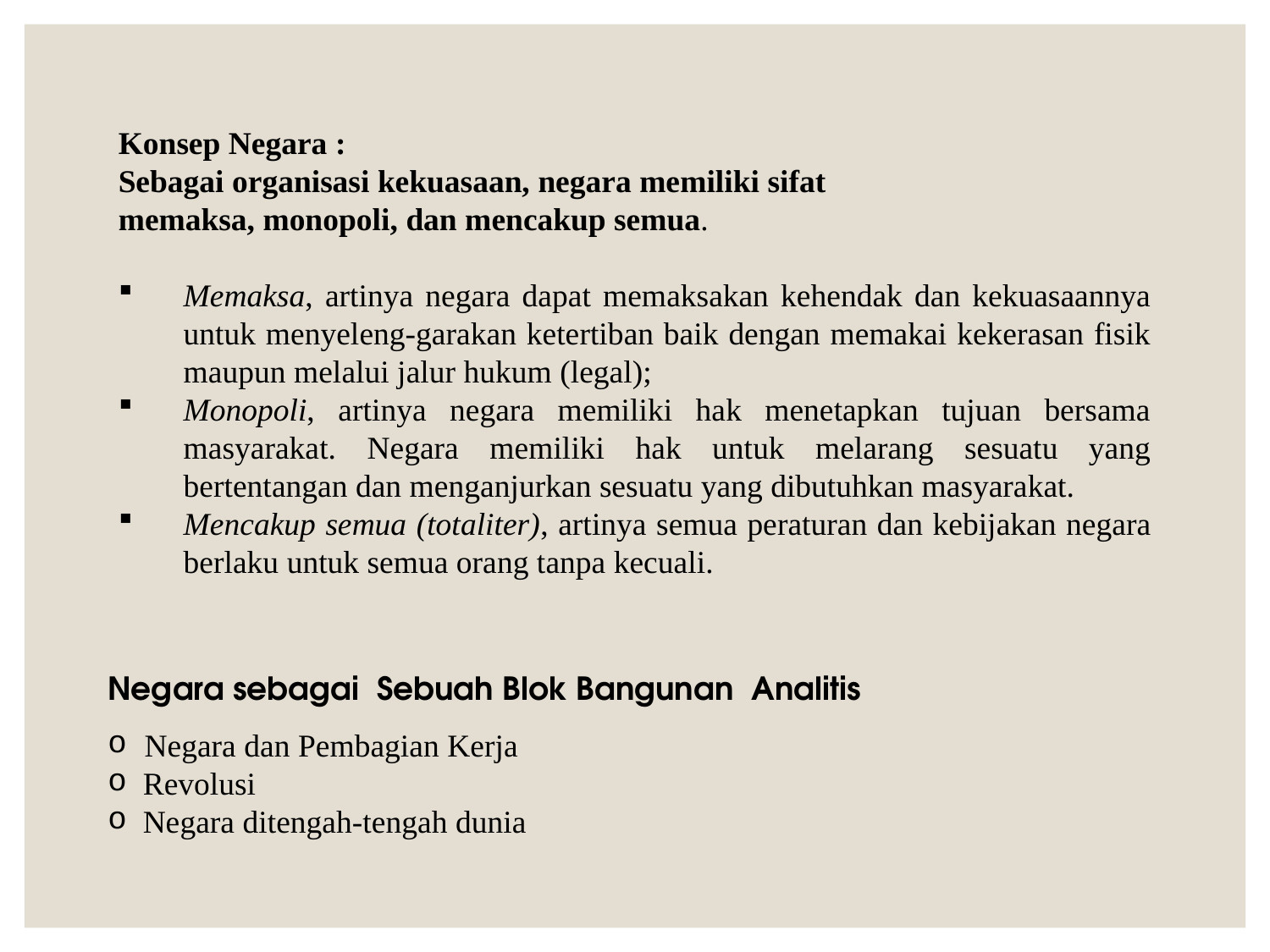

Konsep Negara :
Sebagai organisasi kekuasaan, negara memiliki sifat
memaksa, monopoli, dan mencakup semua.

Memaksa, artinya negara dapat memaksakan kehendak dan kekuasaannya untuk menyeleng-garakan ketertiban baik dengan memakai kekerasan fisik maupun melalui jalur hukum (legal);
Monopoli, artinya negara memiliki hak menetapkan tujuan bersama masyarakat. Negara memiliki hak untuk melarang sesuatu yang bertentangan dan menganjurkan sesuatu yang dibutuhkan masyarakat.
Mencakup semua (totaliter), artinya semua peraturan dan kebijakan negara berlaku untuk semua orang tanpa kecuali.

Negara sebagai  Sebuah Blok Bangunan  Analitis
  Negara dan Pembagian Kerja
  Revolusi
  Negara ditengah-tengah dunia